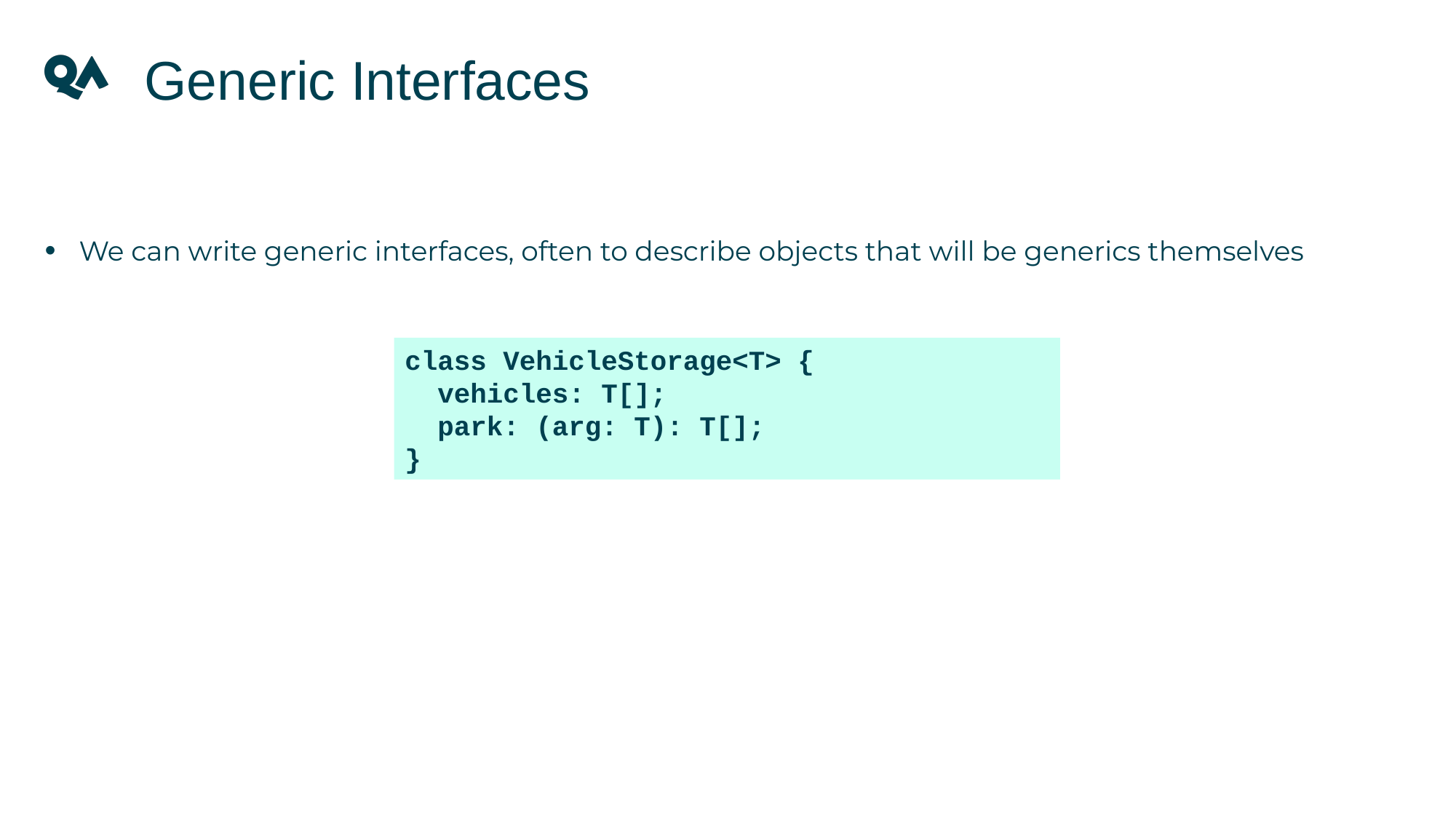

Generic Interfaces

We can write generic interfaces, often to describe objects that will be generics themselves
class VehicleStorage<T> {
  vehicles: T[];
  park: (arg: T): T[];
}